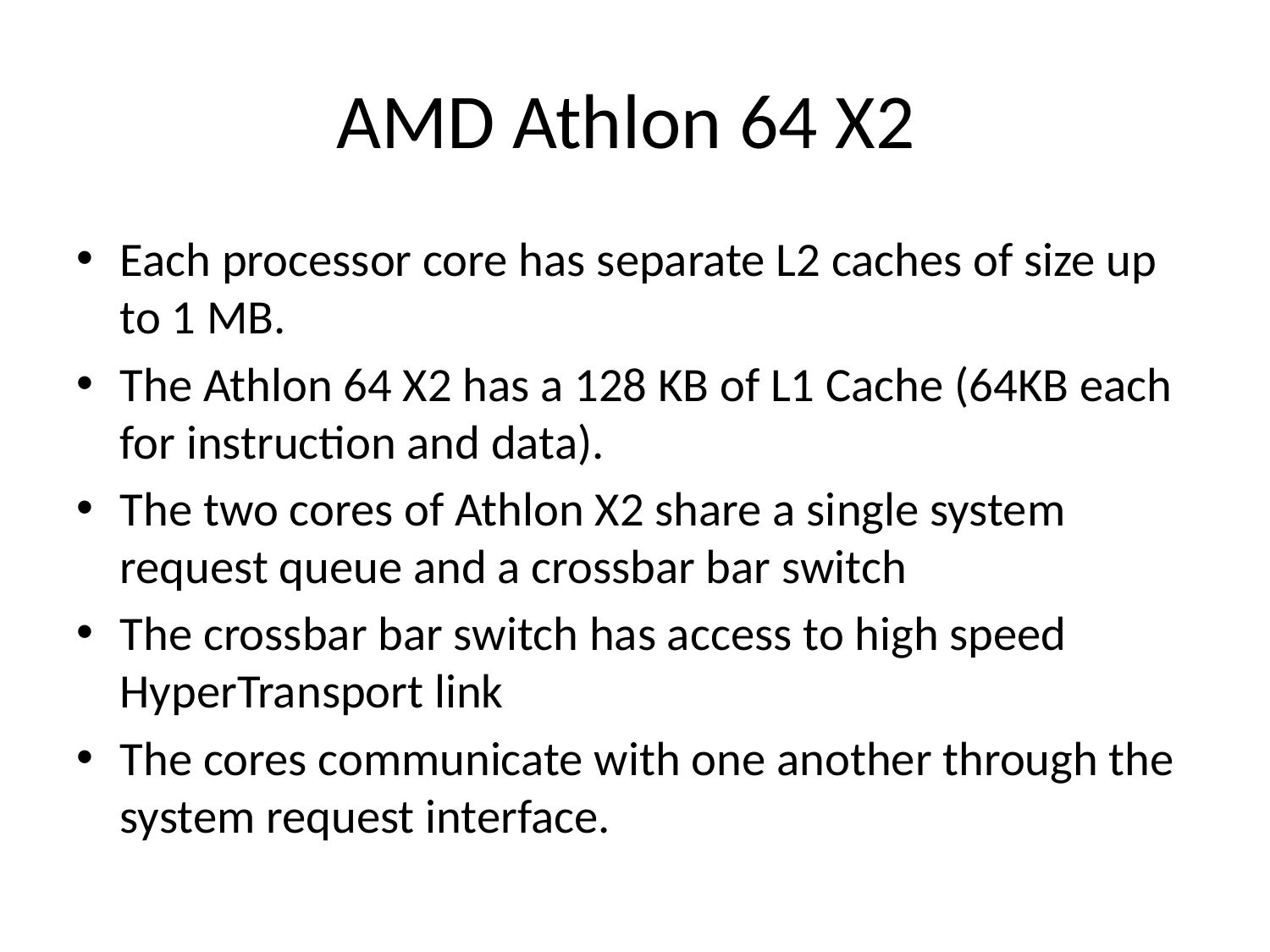

# AMD Athlon 64 X2
Each processor core has separate L2 caches of size up to 1 MB.
The Athlon 64 X2 has a 128 KB of L1 Cache (64KB each for instruction and data).
The two cores of Athlon X2 share a single system request queue and a crossbar bar switch
The crossbar bar switch has access to high speed HyperTransport link
The cores communicate with one another through the system request interface.